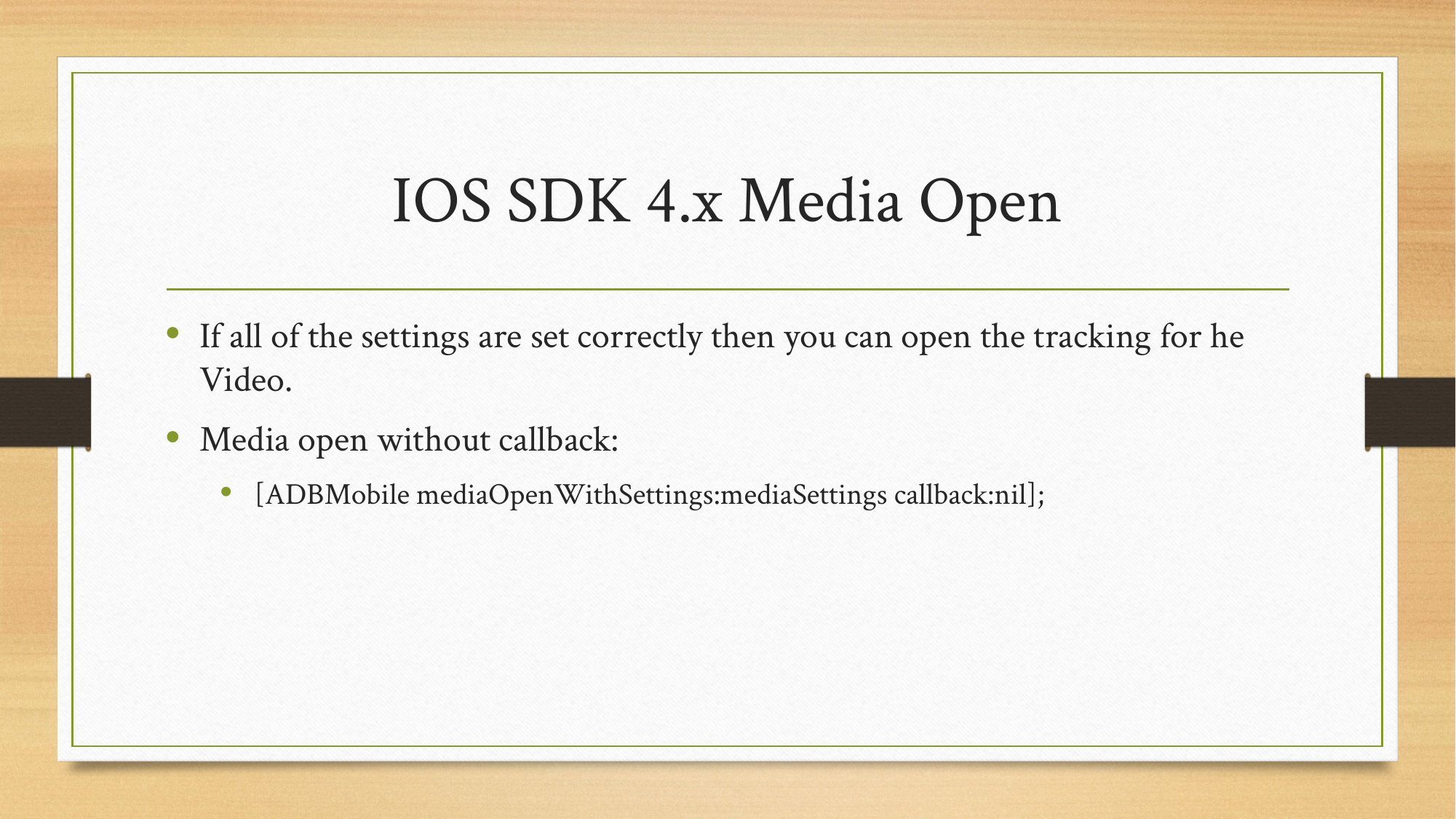

# IOS SDK 4.x Media Open
If all of the settings are set correctly then you can open the tracking for he Video.
Media open without callback:
[ADBMobile mediaOpenWithSettings:mediaSettings callback:nil];